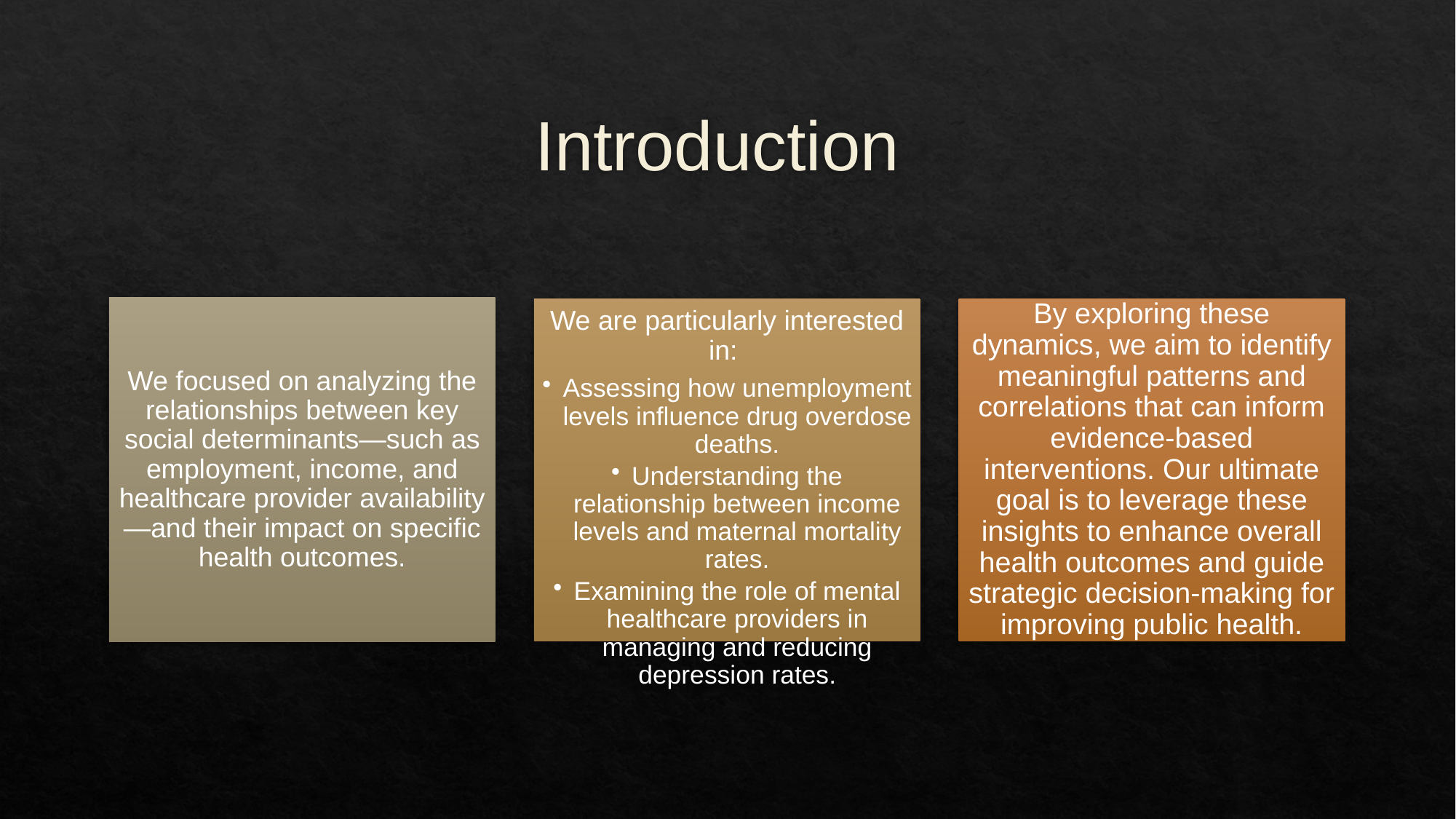

# Introduction
We focused on analyzing the relationships between key social determinants—such as employment, income, and healthcare provider availability—and their impact on specific health outcomes.
We are particularly interested in:
Assessing how unemployment levels influence drug overdose deaths.
Understanding the relationship between income levels and maternal mortality rates.
Examining the role of mental healthcare providers in managing and reducing depression rates.
By exploring these dynamics, we aim to identify meaningful patterns and correlations that can inform evidence-based interventions. Our ultimate goal is to leverage these insights to enhance overall health outcomes and guide strategic decision-making for improving public health.